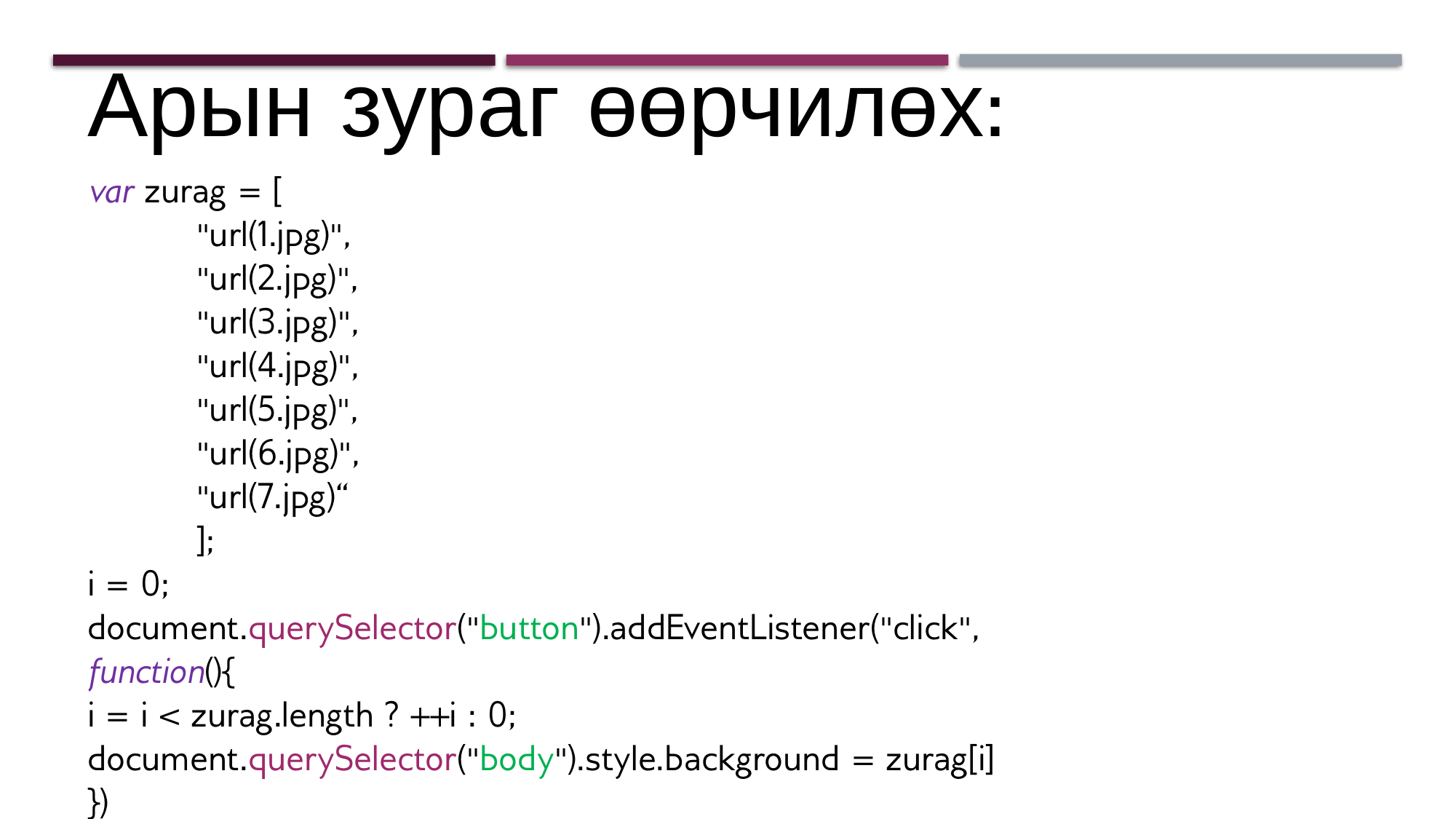

Арын зураг өөрчилөх:
var zurag = [
	"url(1.jpg)",
	"url(2.jpg)",
	"url(3.jpg)",
	"url(4.jpg)",
	"url(5.jpg)",
	"url(6.jpg)",
	"url(7.jpg)“
	];
i = 0;
document.querySelector("button").addEventListener("click",
function(){
i = i < zurag.length ? ++i : 0;
document.querySelector("body").style.background = zurag[i]
})